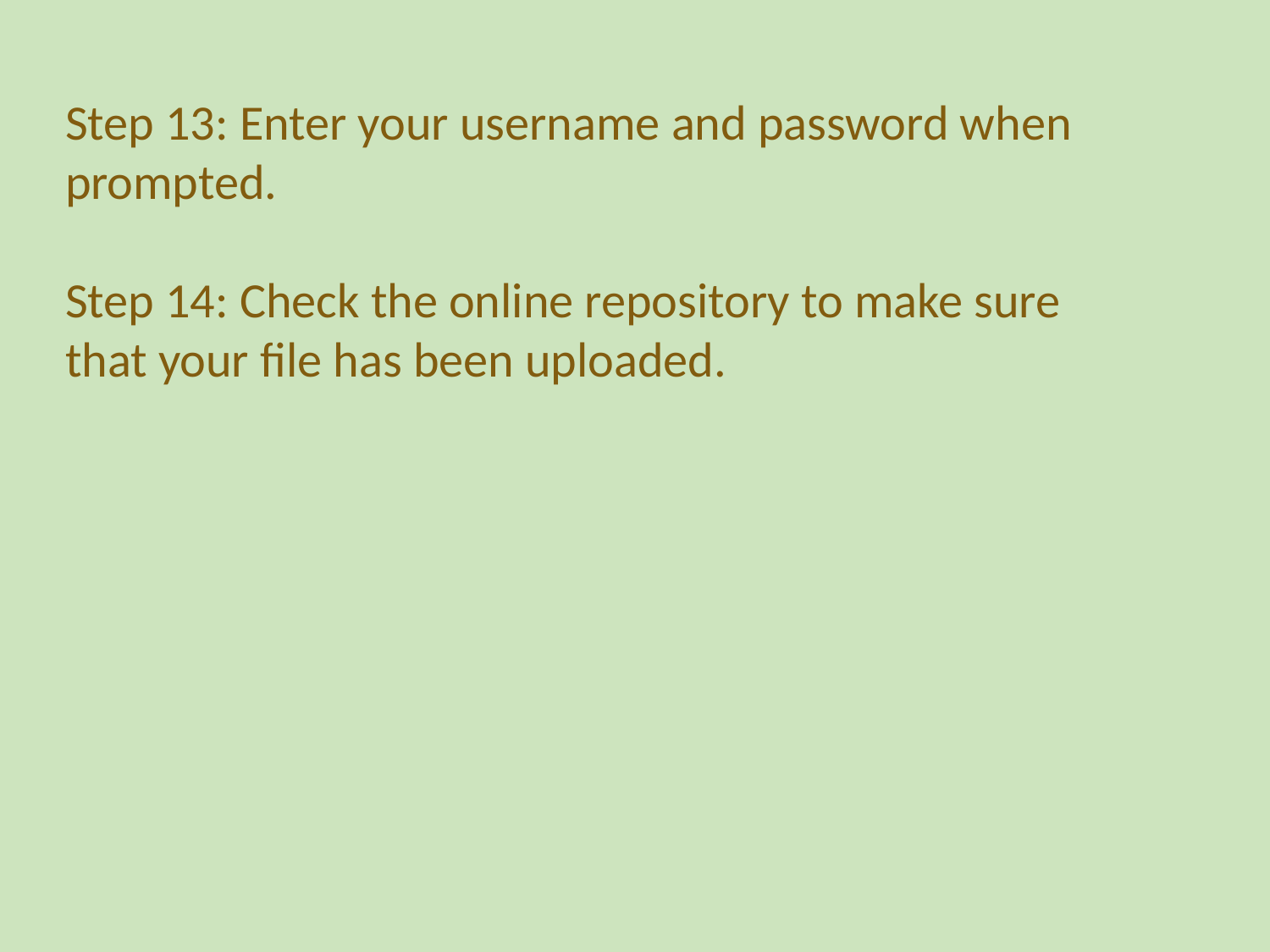

Step 13: Enter your username and password when prompted.

Step 14: Check the online repository to make sure that your file has been uploaded.